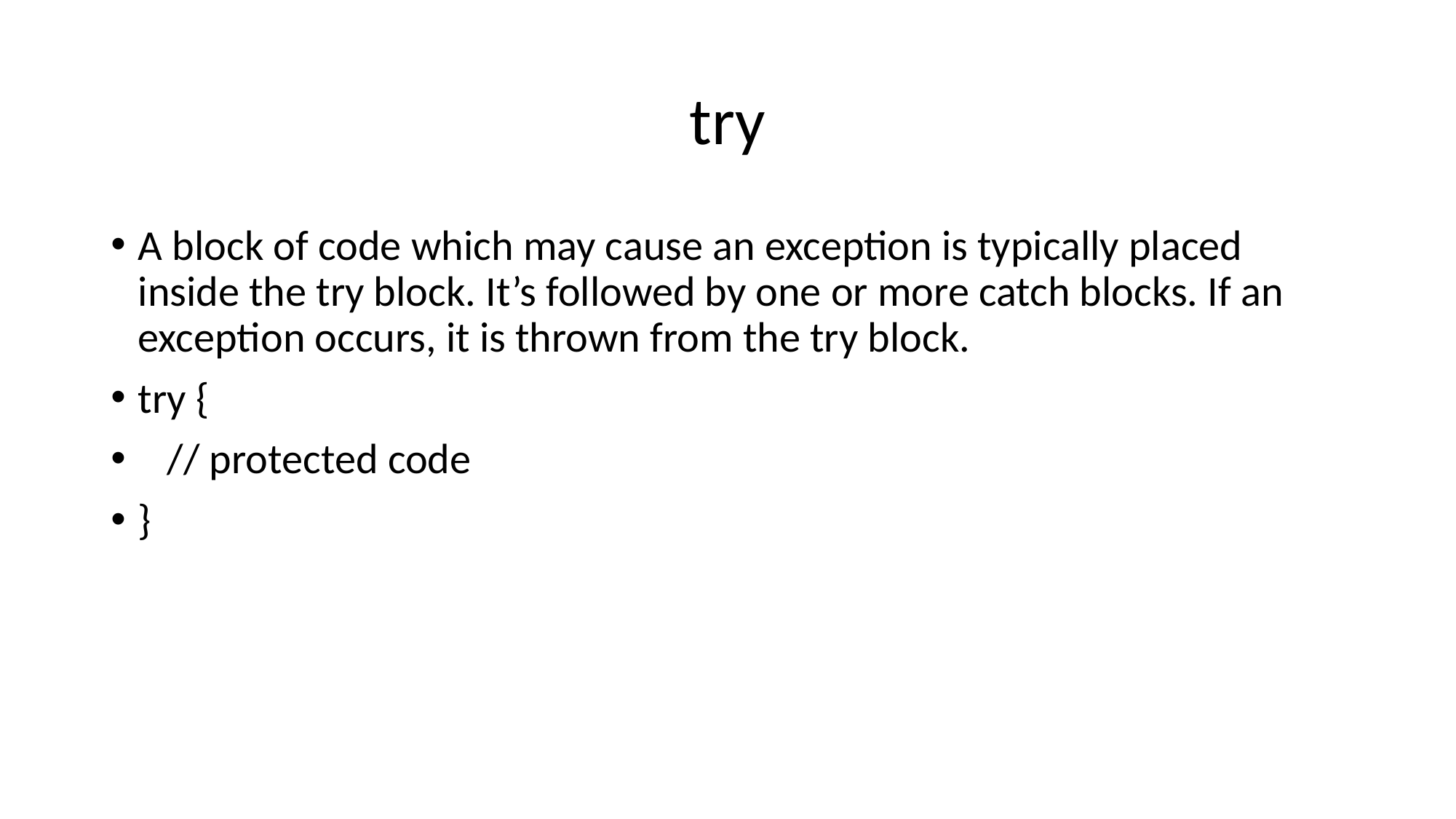

# try
A block of code which may cause an exception is typically placed inside the try block. It’s followed by one or more catch blocks. If an exception occurs, it is thrown from the try block.
try {
   // protected code
}